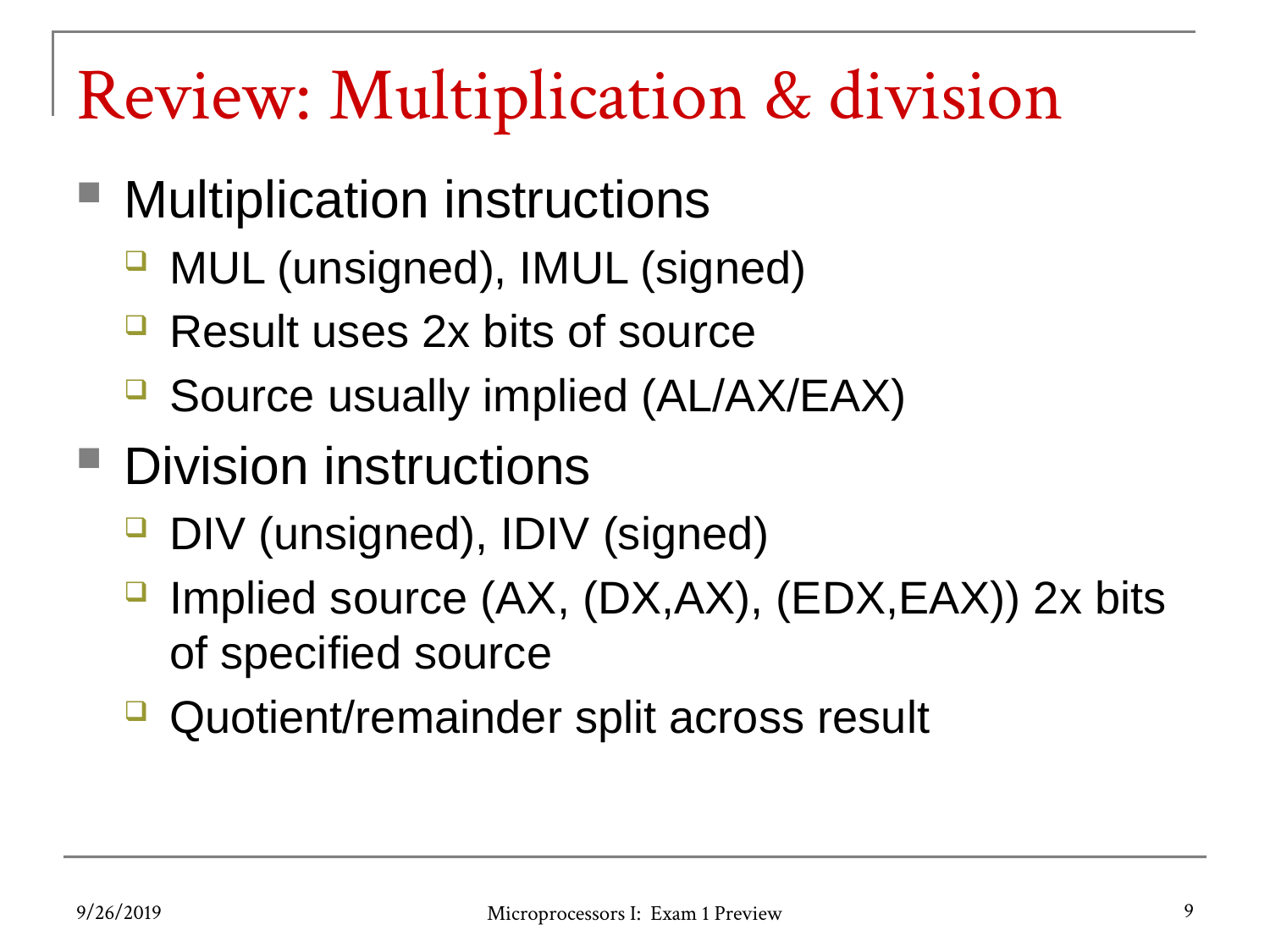

# Review: Multiplication & division
Multiplication instructions
MUL (unsigned), IMUL (signed)
Result uses 2x bits of source
Source usually implied (AL/AX/EAX)
Division instructions
DIV (unsigned), IDIV (signed)
Implied source (AX, (DX,AX), (EDX,EAX)) 2x bits of specified source
Quotient/remainder split across result
9/26/2019
9
Microprocessors I:  Exam 1 Preview